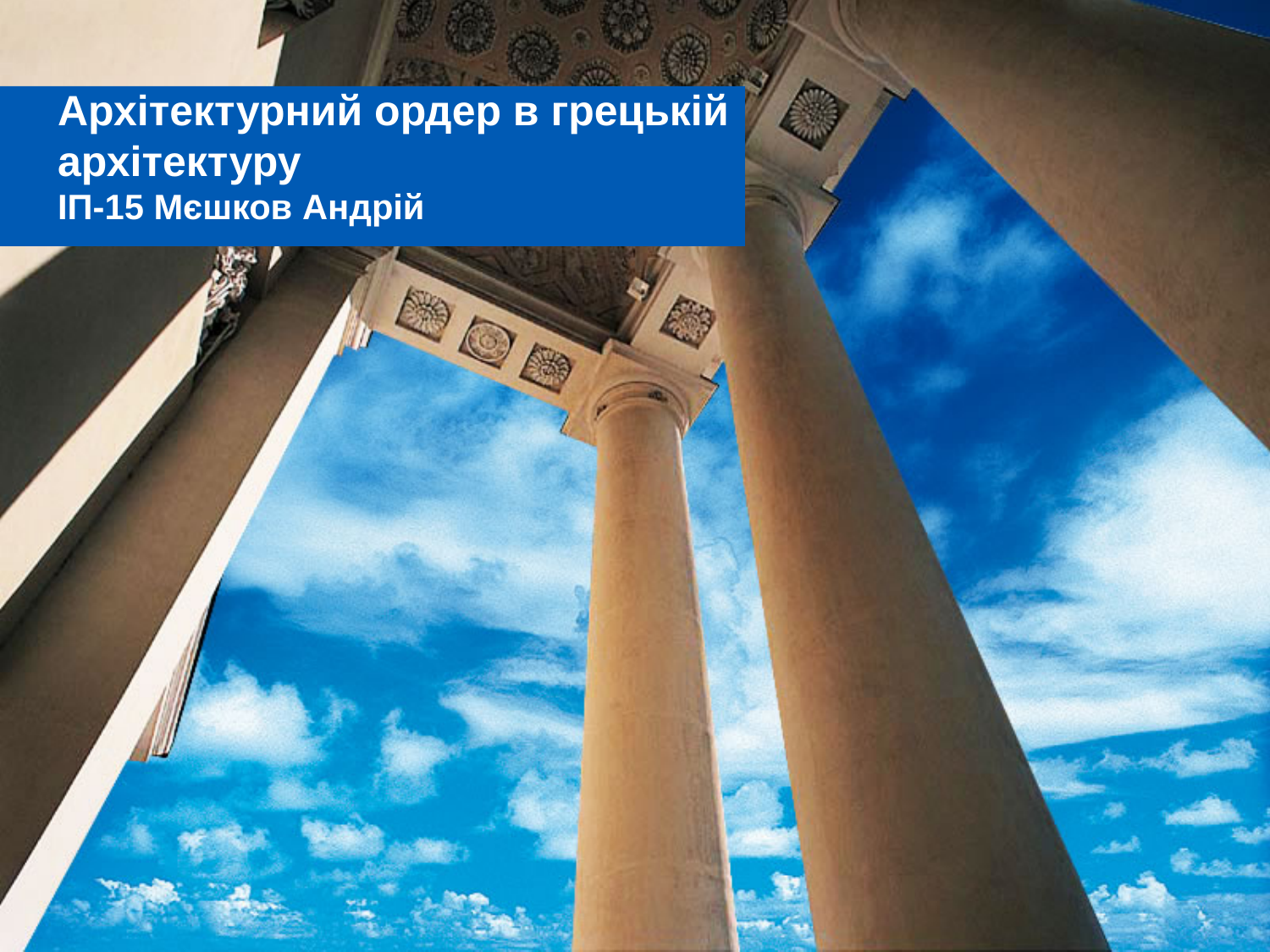

# Архітектурний ордер в грецькій архітектуру
ІП-15 Мєшков Андрій